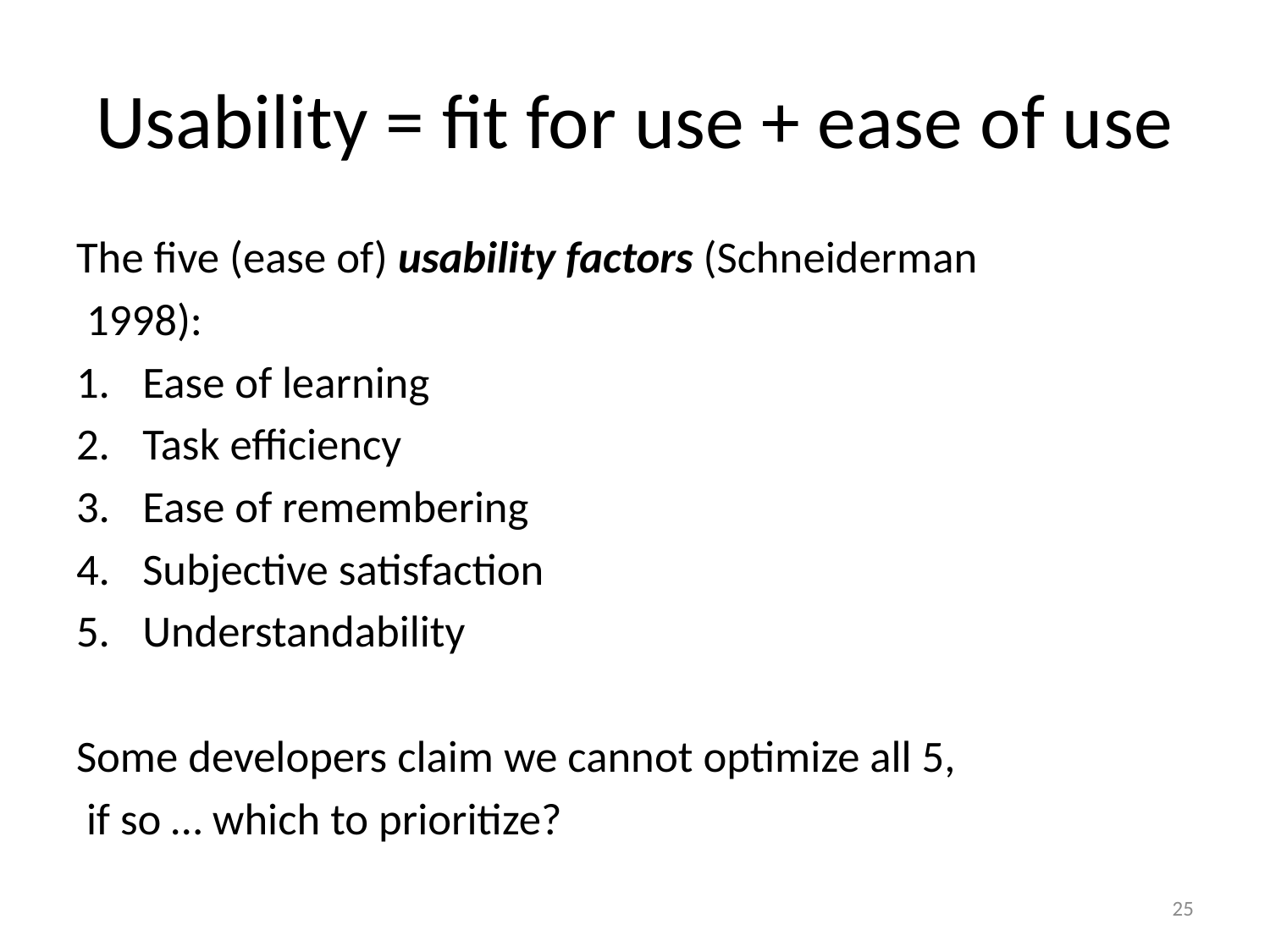

# Usability = fit for use + ease of use
The five (ease of) usability factors (Schneiderman
 1998):
Ease of learning
Task efficiency
Ease of remembering
Subjective satisfaction
Understandability

Some developers claim we cannot optimize all 5,
 if so … which to prioritize?
25